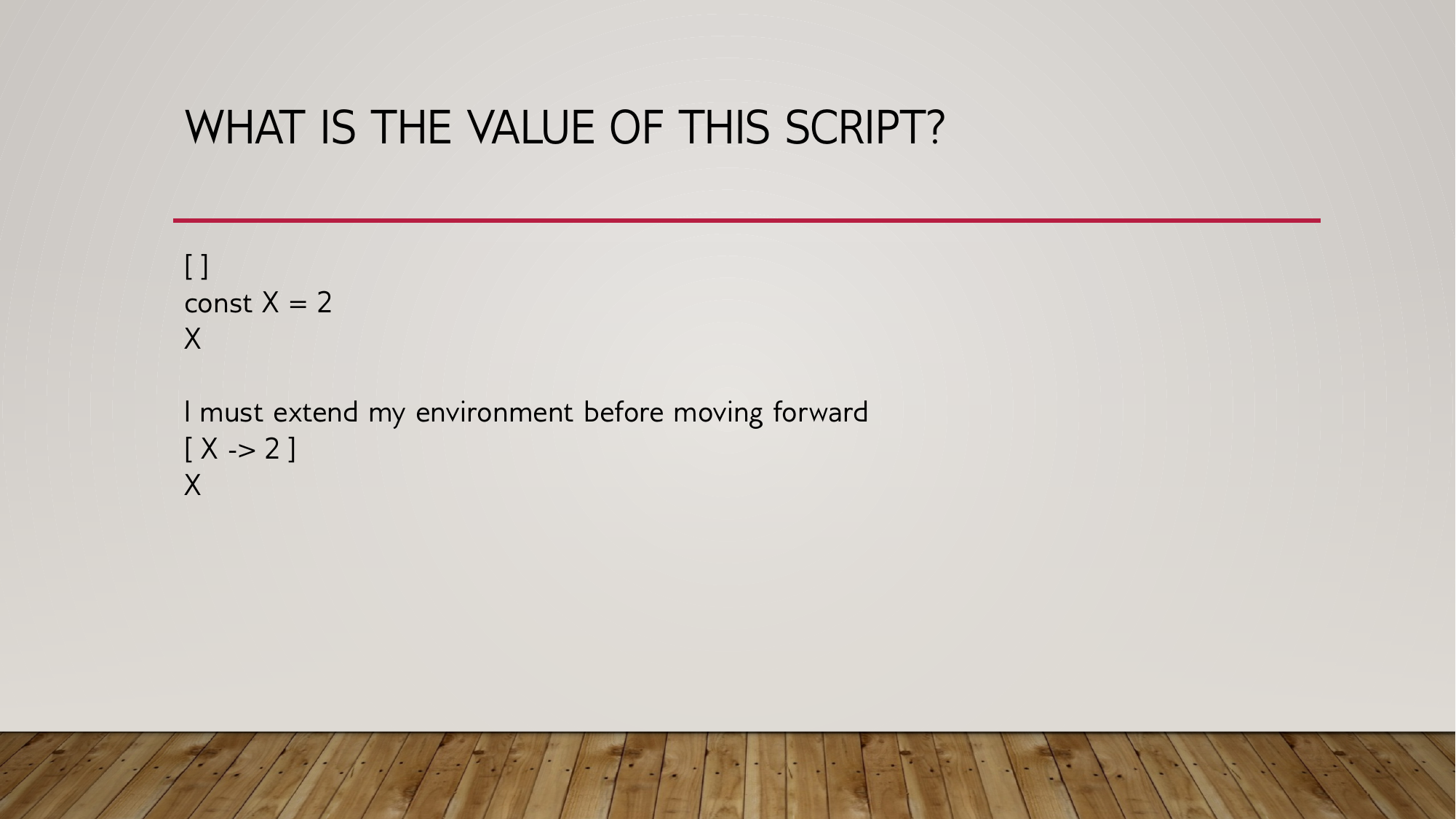

# What is the value of this script?
[ ]
const X = 2
X

I must extend my environment before moving forward
[ X -> 2 ]
X